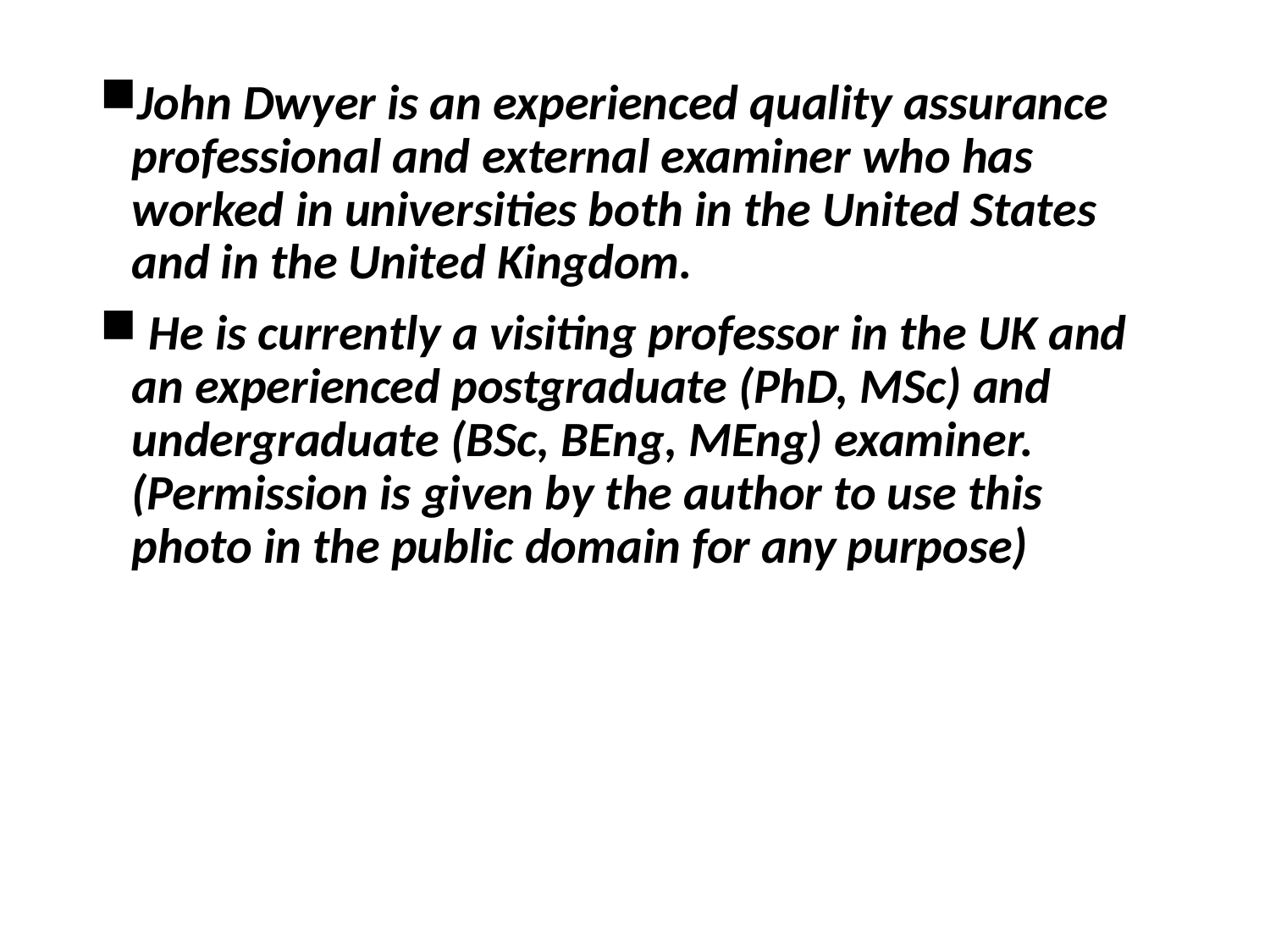

John Dwyer is an experienced quality assurance professional and external examiner who has worked in universities both in the United States and in the United Kingdom.
 He is currently a visiting professor in the UK and an experienced postgraduate (PhD, MSc) and undergraduate (BSc, BEng, MEng) examiner. (Permission is given by the author to use this photo in the public domain for any purpose)